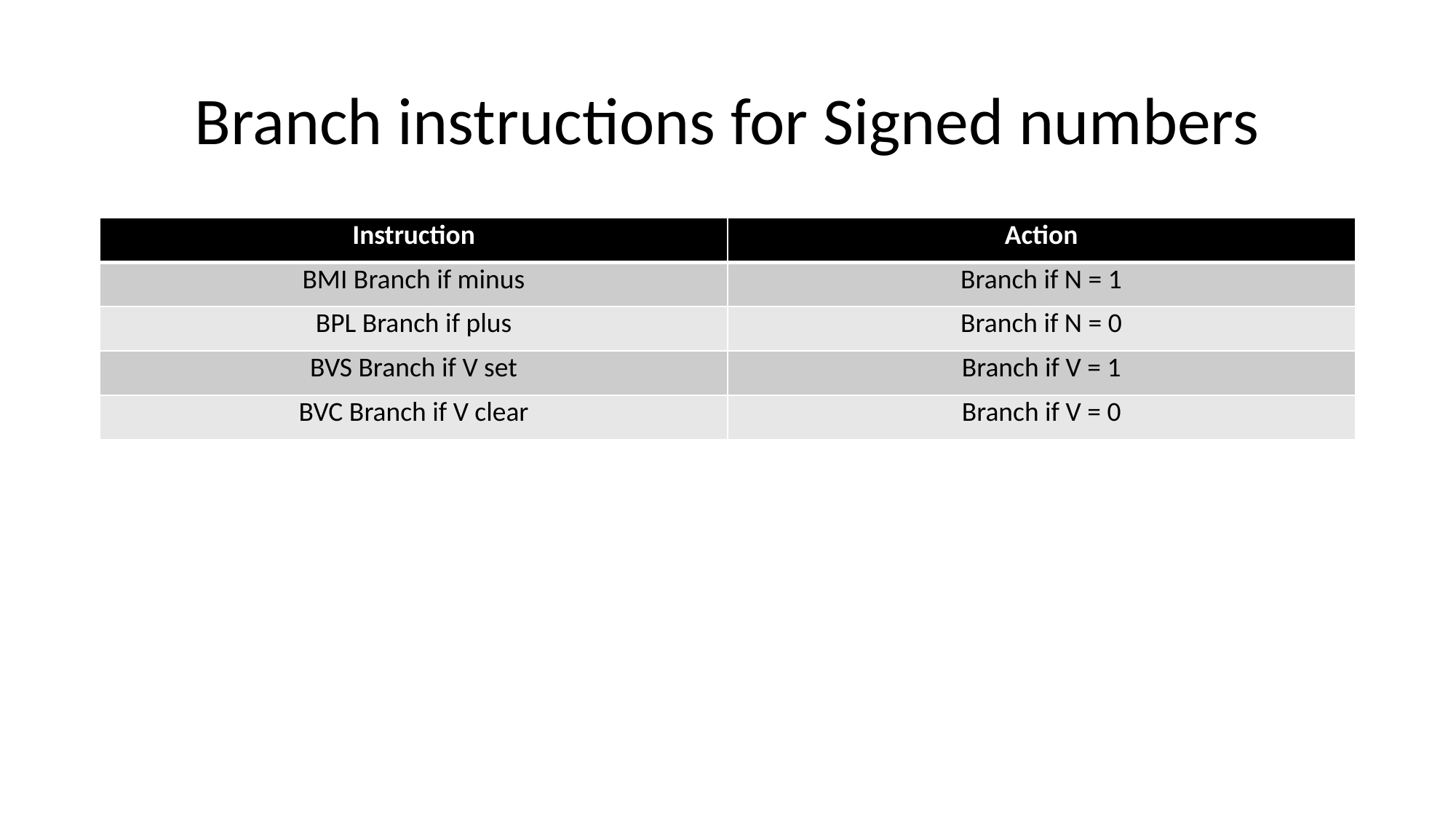

# Branch instructions for Signed numbers
| Instruction | Action |
| --- | --- |
| BMI Branch if minus | Branch if N = 1 |
| BPL Branch if plus | Branch if N = 0 |
| BVS Branch if V set | Branch if V = 1 |
| BVC Branch if V clear | Branch if V = 0 |